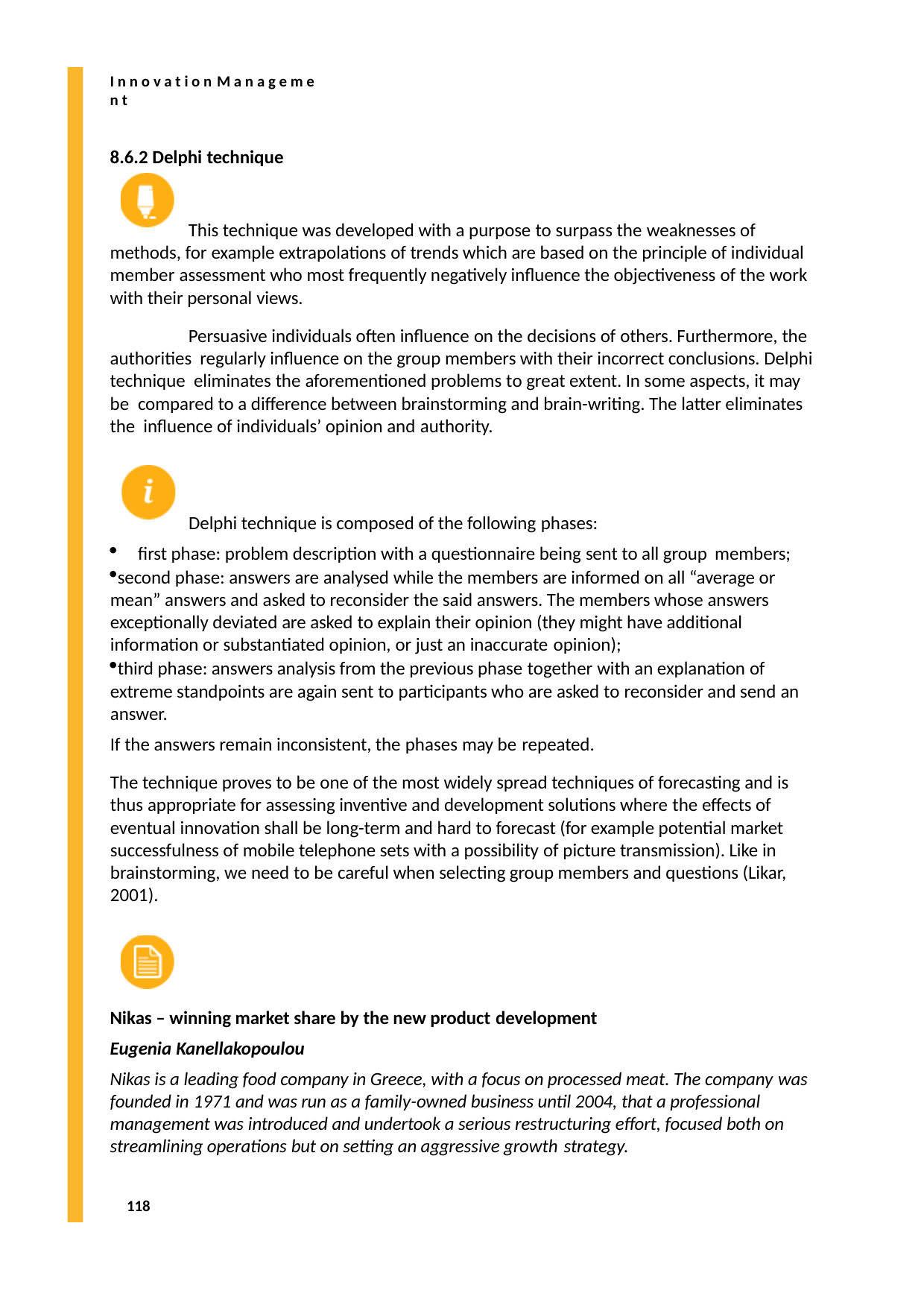

I n n o v a t i o n M a n a g e m e n t

8.6.2 Delphi technique

This technique was developed with a purpose to surpass the weaknesses of  methods, for example extrapolations of trends which are based on the principle of individual  member assessment who most frequently negatively influence the objectiveness of the work  with their personal views.
Persuasive individuals often influence on the decisions of others. Furthermore, the authorities  regularly influence on the group members with their incorrect conclusions. Delphi technique  eliminates the aforementioned problems to great extent. In some aspects, it may be  compared to a difference between brainstorming and brain-writing. The latter eliminates the  influence of individuals’ opinion and authority.

Delphi technique is composed of the following phases:
first phase: problem description with a questionnaire being sent to all group members;
second phase: answers are analysed while the members are informed on all “average or  mean” answers and asked to reconsider the said answers. The members whose answers  exceptionally deviated are asked to explain their opinion (they might have additional  information or substantiated opinion, or just an inaccurate opinion);
third phase: answers analysis from the previous phase together with an explanation of  extreme standpoints are again sent to participants who are asked to reconsider and send an  answer.
If the answers remain inconsistent, the phases may be repeated.
The technique proves to be one of the most widely spread techniques of forecasting and is  thus appropriate for assessing inventive and development solutions where the effects of  eventual innovation shall be long-term and hard to forecast (for example potential market  successfulness of mobile telephone sets with a possibility of picture transmission). Like in  brainstorming, we need to be careful when selecting group members and questions (Likar,  2001).

Nikas – winning market share by the new product development
Eugenia Kanellakopoulou
Nikas is a leading food company in Greece, with a focus on processed meat. The company was  founded in 1971 and was run as a family-owned business until 2004, that a professional  management was introduced and undertook a serious restructuring effort, focused both on  streamlining operations but on setting an aggressive growth strategy.

118